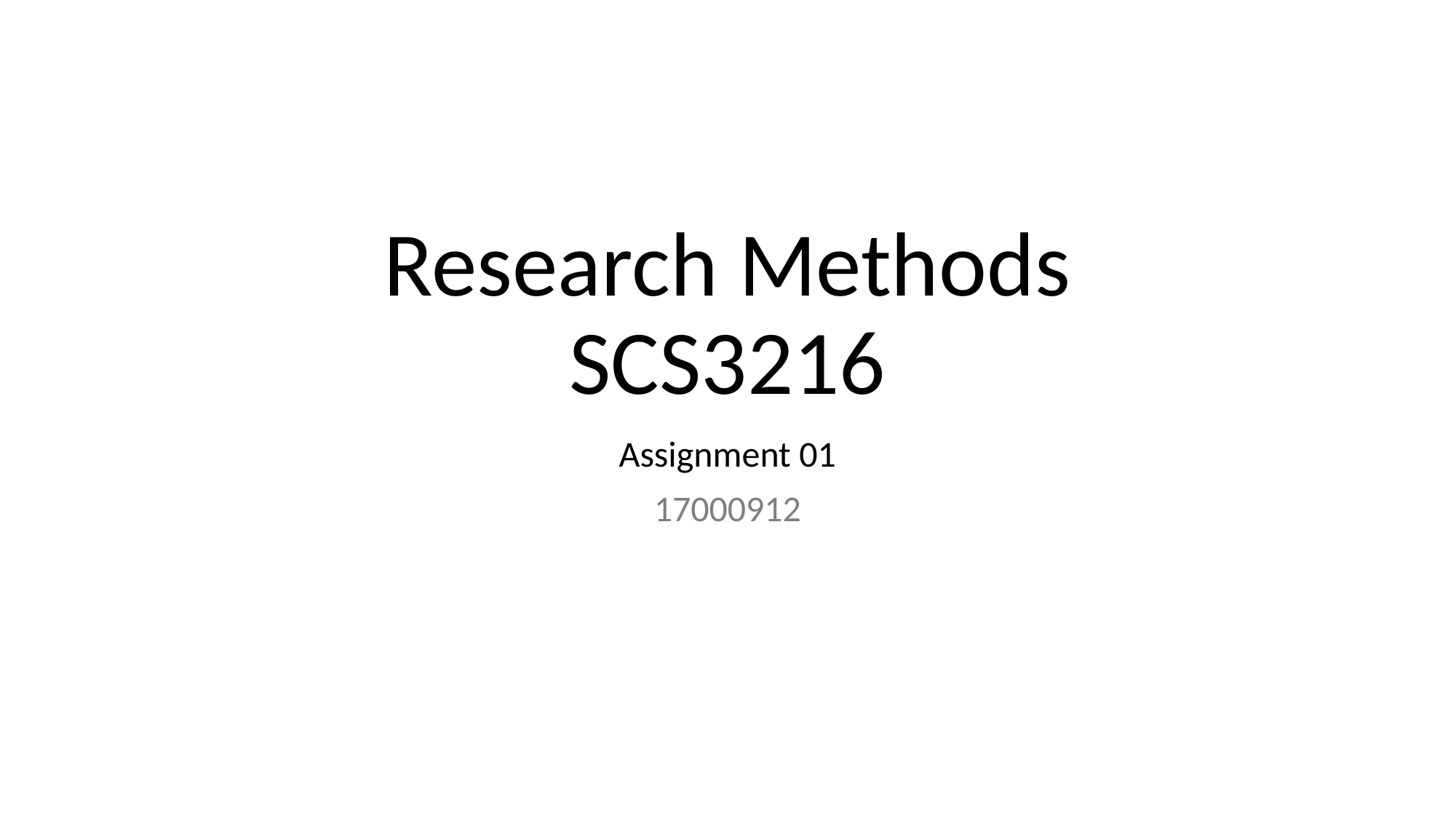

# Research Methods SCS3216
Assignment 01
17000912